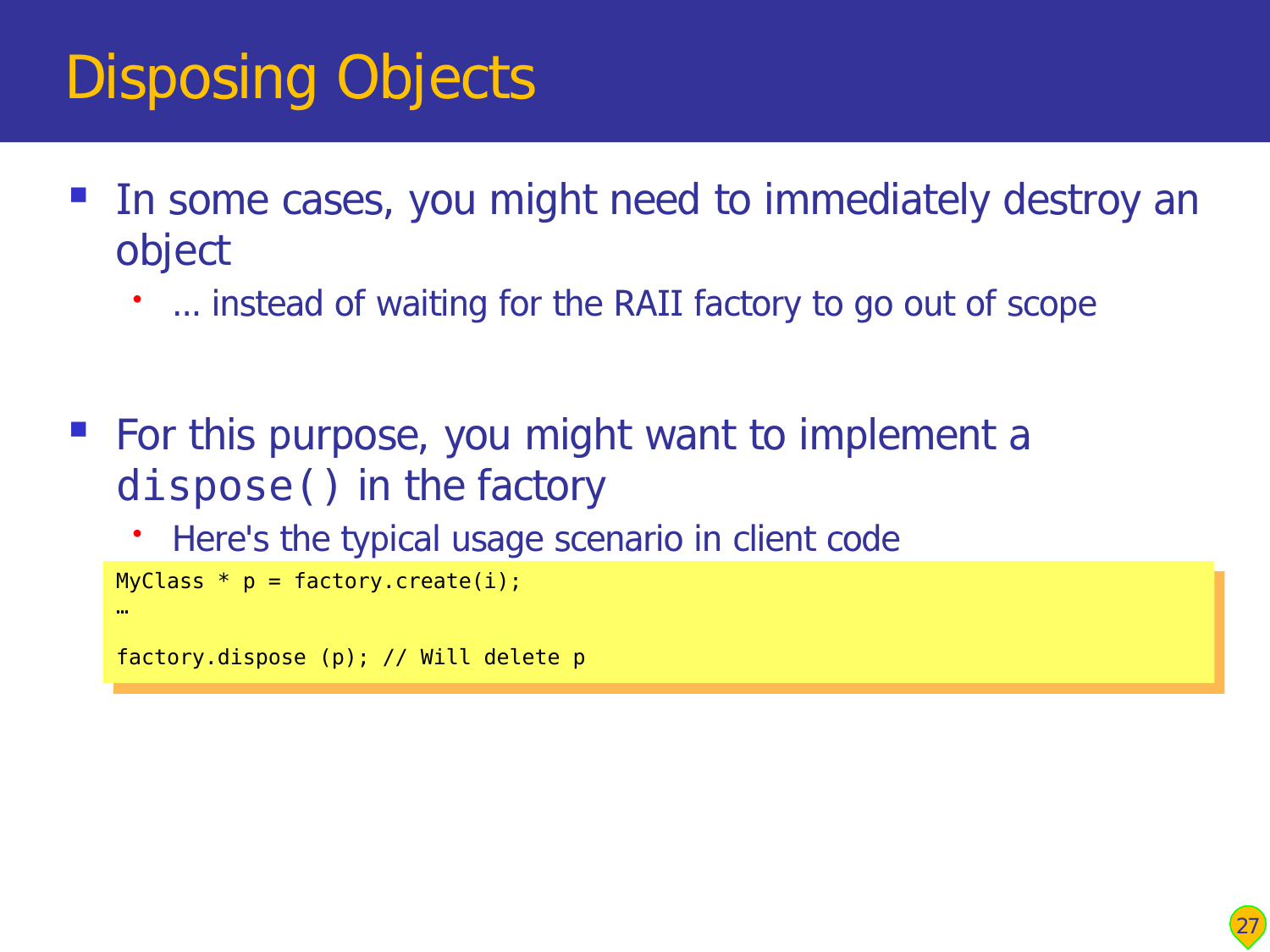

# Disposing Objects
In some cases, you might need to immediately destroy an object
… instead of waiting for the RAII factory to go out of scope

For this purpose, you might want to implement a dispose() in the factory
Here's the typical usage scenario in client code
MyClass * p = factory.create(i);
…

factory.dispose (p); // Will delete p
27